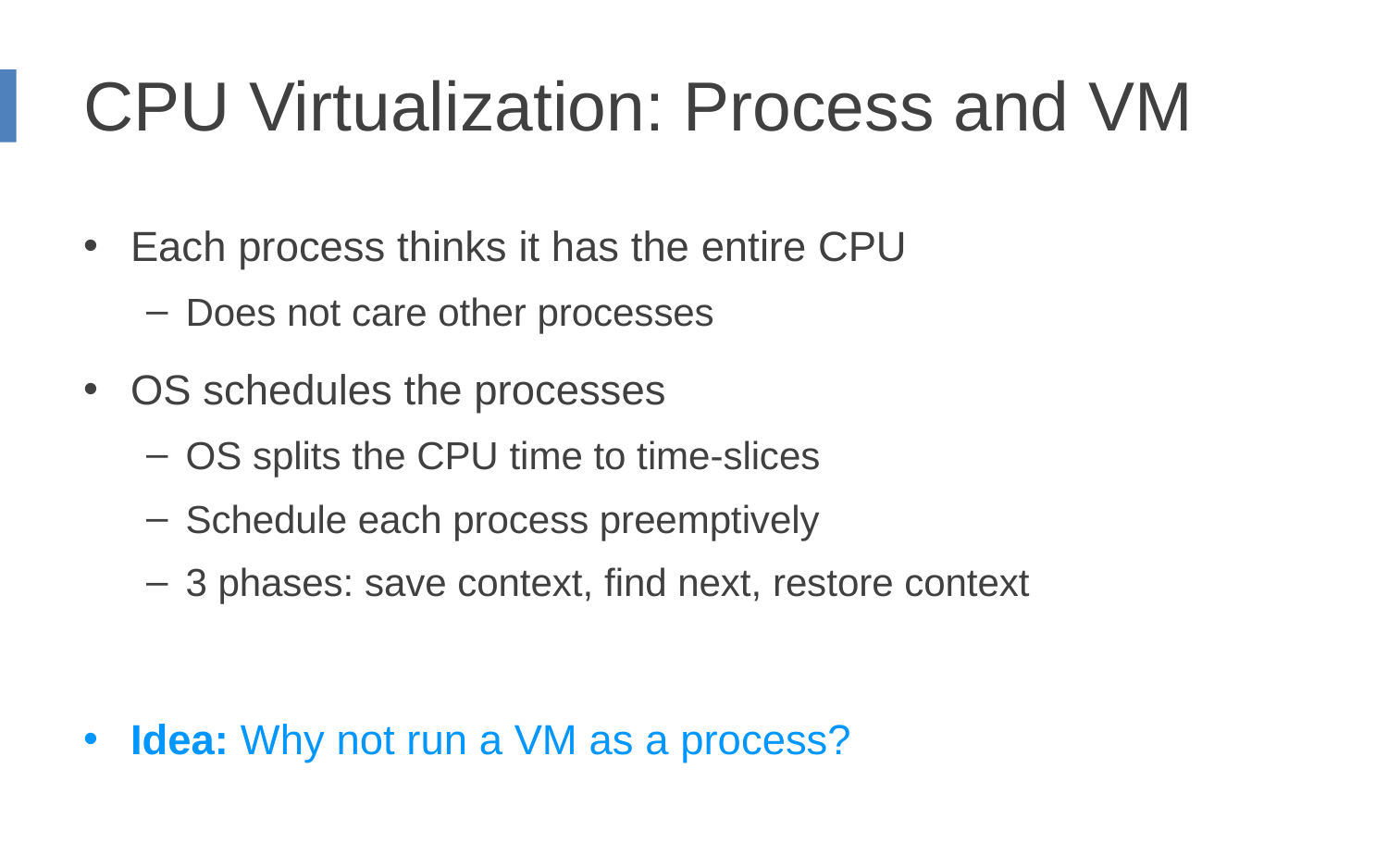

# CPU Virtualization: Process and VM
Each process thinks it has the entire CPU
Does not care other processes
OS schedules the processes
OS splits the CPU time to time-slices
Schedule each process preemptively
3 phases: save context, find next, restore context

Idea: Why not run a VM as a process?